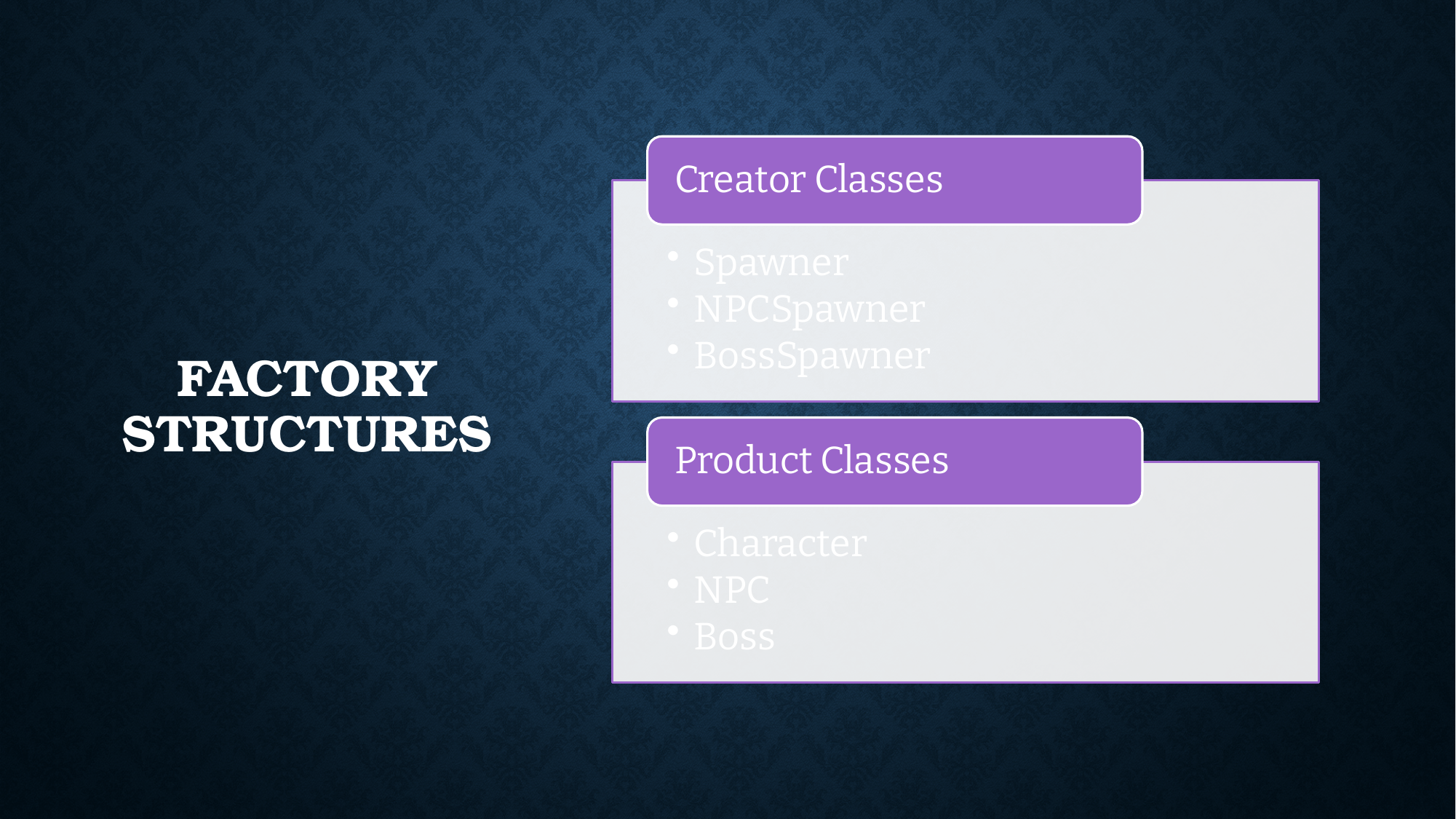

# Factory structures
Spawner
NPCSpawner
BossSpawner
Creator Classes
Character
NPC
Boss
Product Classes